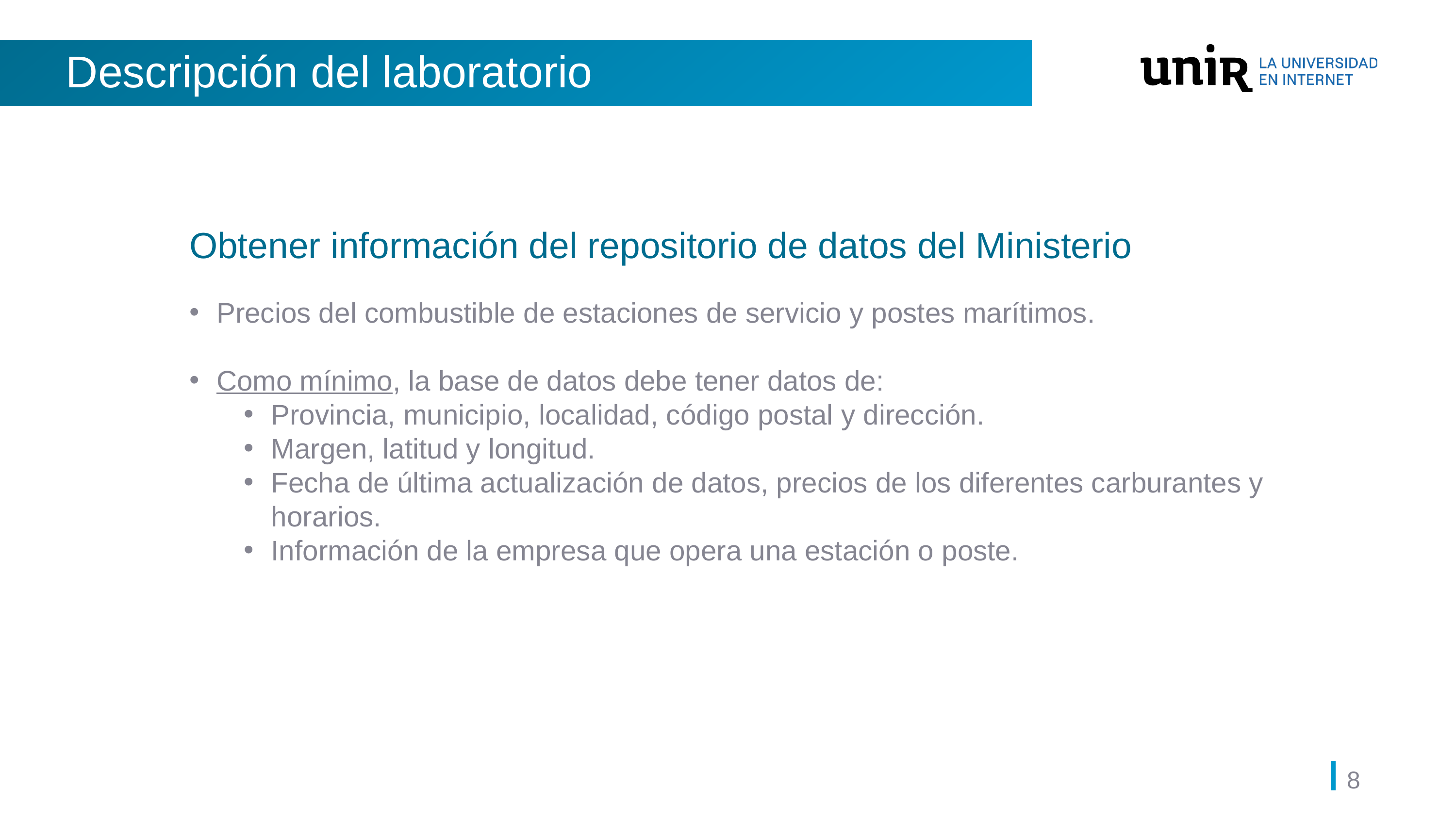

# Descripción del laboratorio
Obtener información del repositorio de datos del Ministerio
Precios del combustible de estaciones de servicio y postes marítimos.

Como mínimo, la base de datos debe tener datos de:
Provincia, municipio, localidad, código postal y dirección.
Margen, latitud y longitud.
Fecha de última actualización de datos, precios de los diferentes carburantes y horarios.
Información de la empresa que opera una estación o poste.
8